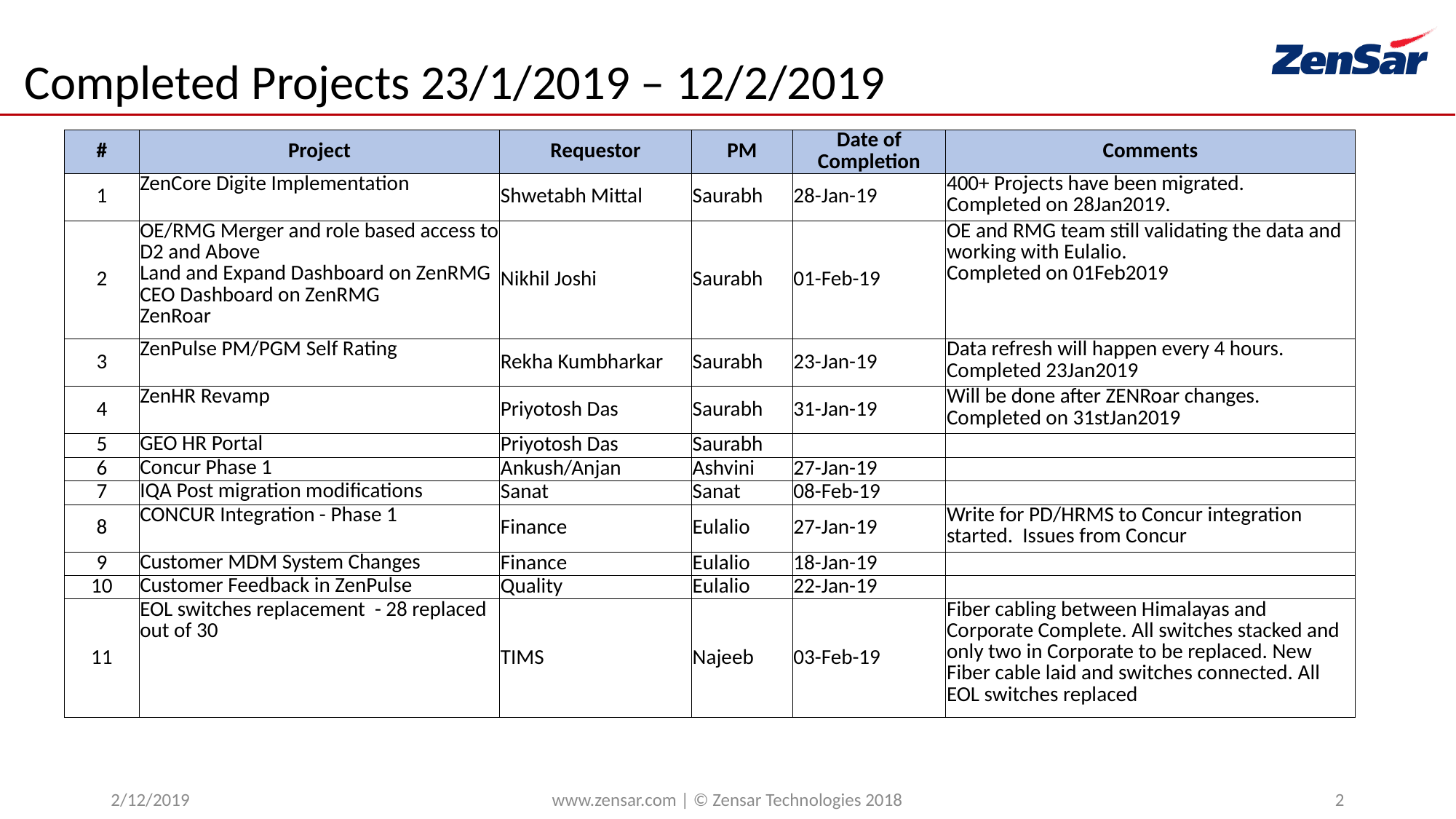

# Completed Projects 23/1/2019 – 12/2/2019
| # | Project | Requestor | PM | Date of Completion | Comments |
| --- | --- | --- | --- | --- | --- |
| 1 | ZenCore Digite Implementation | Shwetabh Mittal | Saurabh | 28-Jan-19 | 400+ Projects have been migrated. Completed on 28Jan2019. |
| 2 | OE/RMG Merger and role based access to D2 and Above Land and Expand Dashboard on ZenRMG CEO Dashboard on ZenRMG ZenRoar | Nikhil Joshi | Saurabh | 01-Feb-19 | OE and RMG team still validating the data and working with Eulalio. Completed on 01Feb2019 |
| 3 | ZenPulse PM/PGM Self Rating | Rekha Kumbharkar | Saurabh | 23-Jan-19 | Data refresh will happen every 4 hours. Completed 23Jan2019 |
| 4 | ZenHR Revamp | Priyotosh Das | Saurabh | 31-Jan-19 | Will be done after ZENRoar changes. Completed on 31stJan2019 |
| 5 | GEO HR Portal | Priyotosh Das | Saurabh |  |  |
| 6 | Concur Phase 1 | Ankush/Anjan | Ashvini | 27-Jan-19 |  |
| 7 | IQA Post migration modifications | Sanat | Sanat | 08-Feb-19 |  |
| 8 | CONCUR Integration - Phase 1 | Finance | Eulalio | 27-Jan-19 | Write for PD/HRMS to Concur integration started. Issues from Concur |
| 9 | Customer MDM System Changes | Finance | Eulalio | 18-Jan-19 |  |
| 10 | Customer Feedback in ZenPulse | Quality | Eulalio | 22-Jan-19 |  |
| 11 | EOL switches replacement  - 28 replaced out of 30 | TIMS | Najeeb | 03-Feb-19 | Fiber cabling between Himalayas and Corporate Complete. All switches stacked and only two in Corporate to be replaced. New Fiber cable laid and switches connected. All EOL switches replaced |
2/12/2019
 www.zensar.com | © Zensar Technologies 2018
2